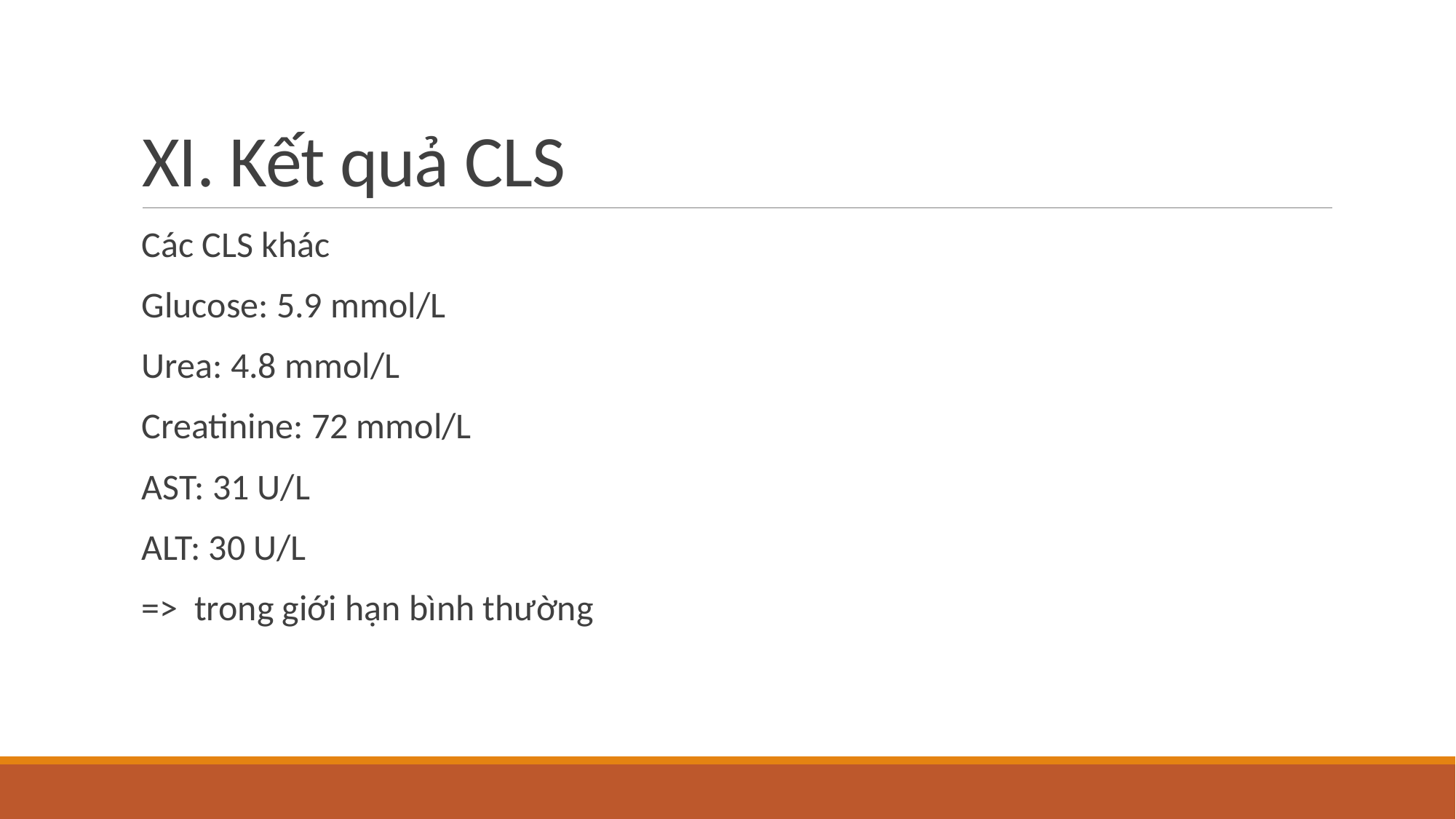

# XI. Kết quả CLS
Các CLS khác
Glucose: 5.9 mmol/L
Urea: 4.8 mmol/L
Creatinine: 72 mmol/L
AST: 31 U/L
ALT: 30 U/L
=>  trong giới hạn bình thường